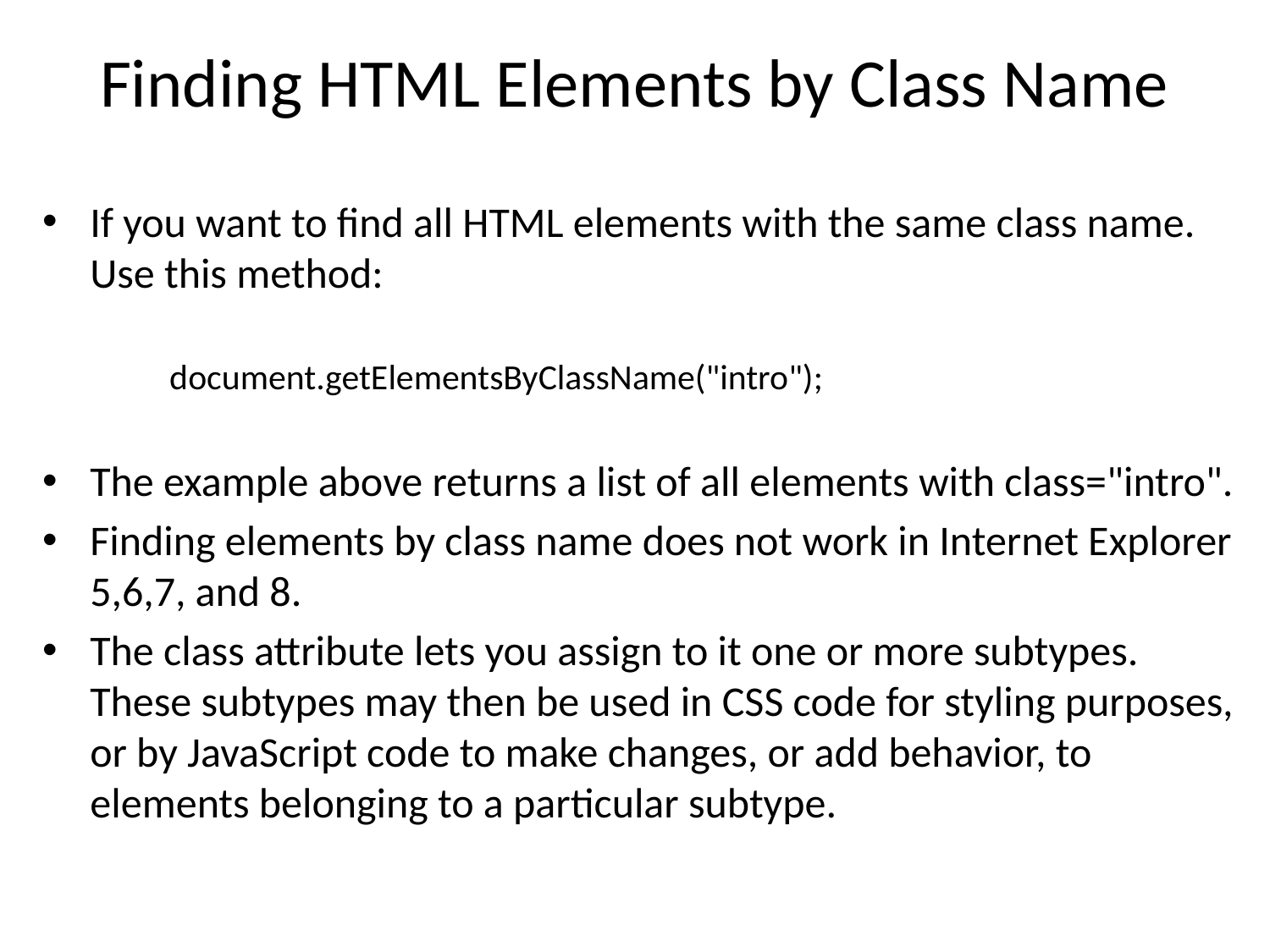

# Finding HTML Elements by Class Name
If you want to find all HTML elements with the same class name. Use this method:
document.getElementsByClassName("intro");

The example above returns a list of all elements with class="intro".
Finding elements by class name does not work in Internet Explorer 5,6,7, and 8.
The class attribute lets you assign to it one or more subtypes. These subtypes may then be used in CSS code for styling purposes, or by JavaScript code to make changes, or add behavior, to elements belonging to a particular subtype.